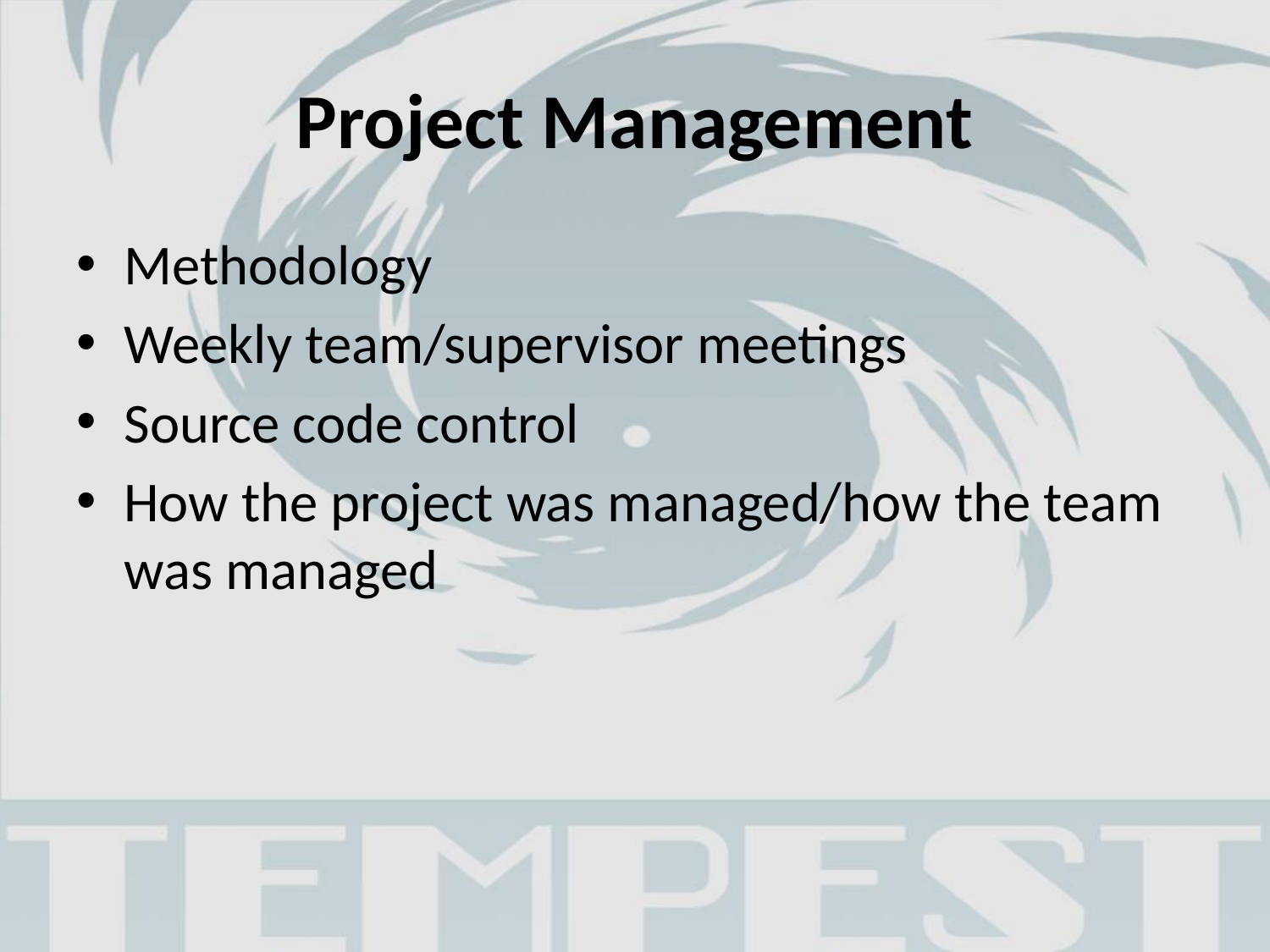

# Project Management
Methodology
Weekly team/supervisor meetings
Source code control
How the project was managed/how the team was managed